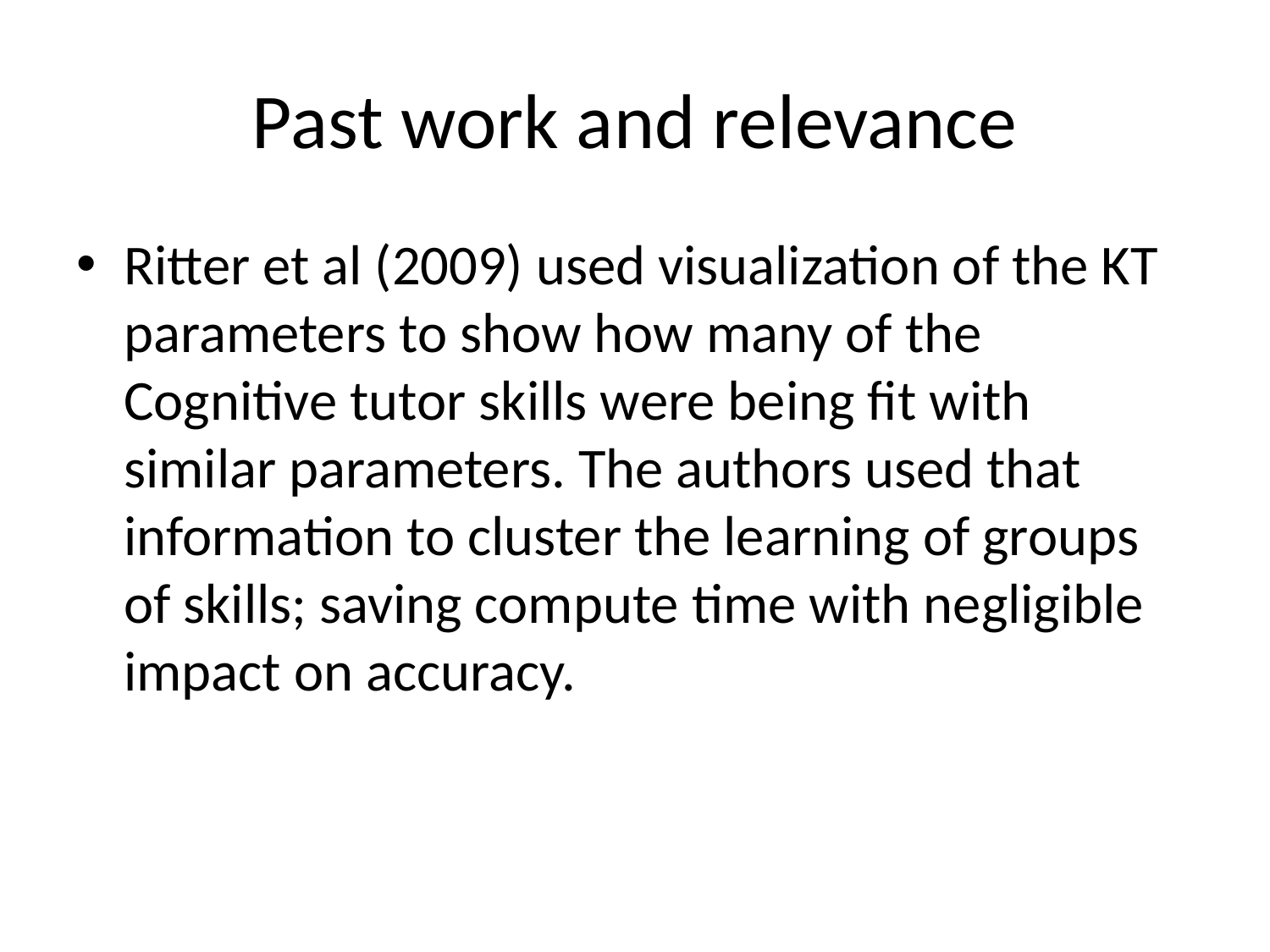

# Past work and relevance
Ritter et al (2009) used visualization of the KT parameters to show how many of the Cognitive tutor skills were being fit with similar parameters. The authors used that information to cluster the learning of groups of skills; saving compute time with negligible impact on accuracy.